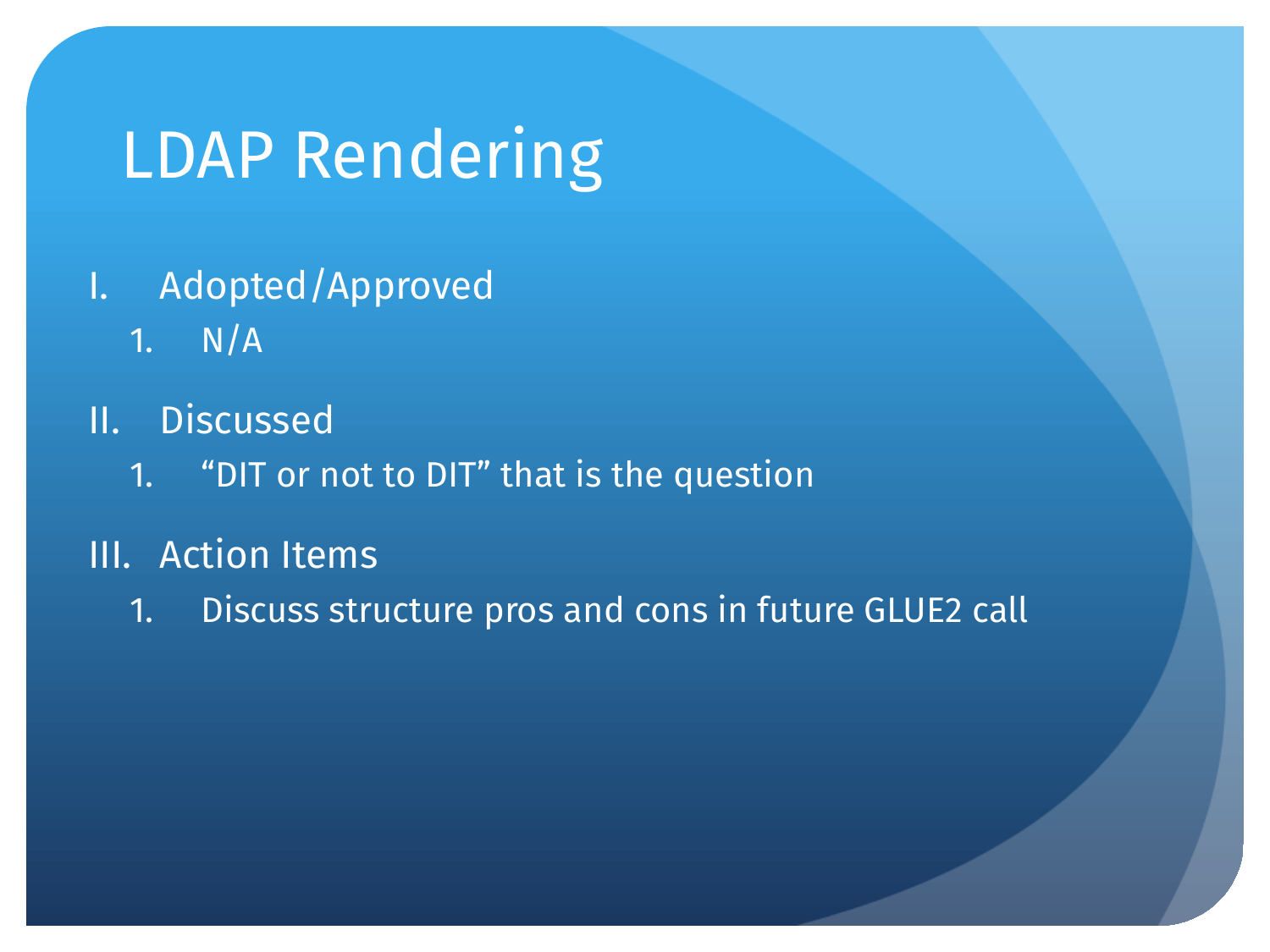

# LDAP Rendering
Adopted/Approved
N/A
Discussed
“DIT or not to DIT” that is the question
Action Items
Discuss structure pros and cons in future GLUE2 call